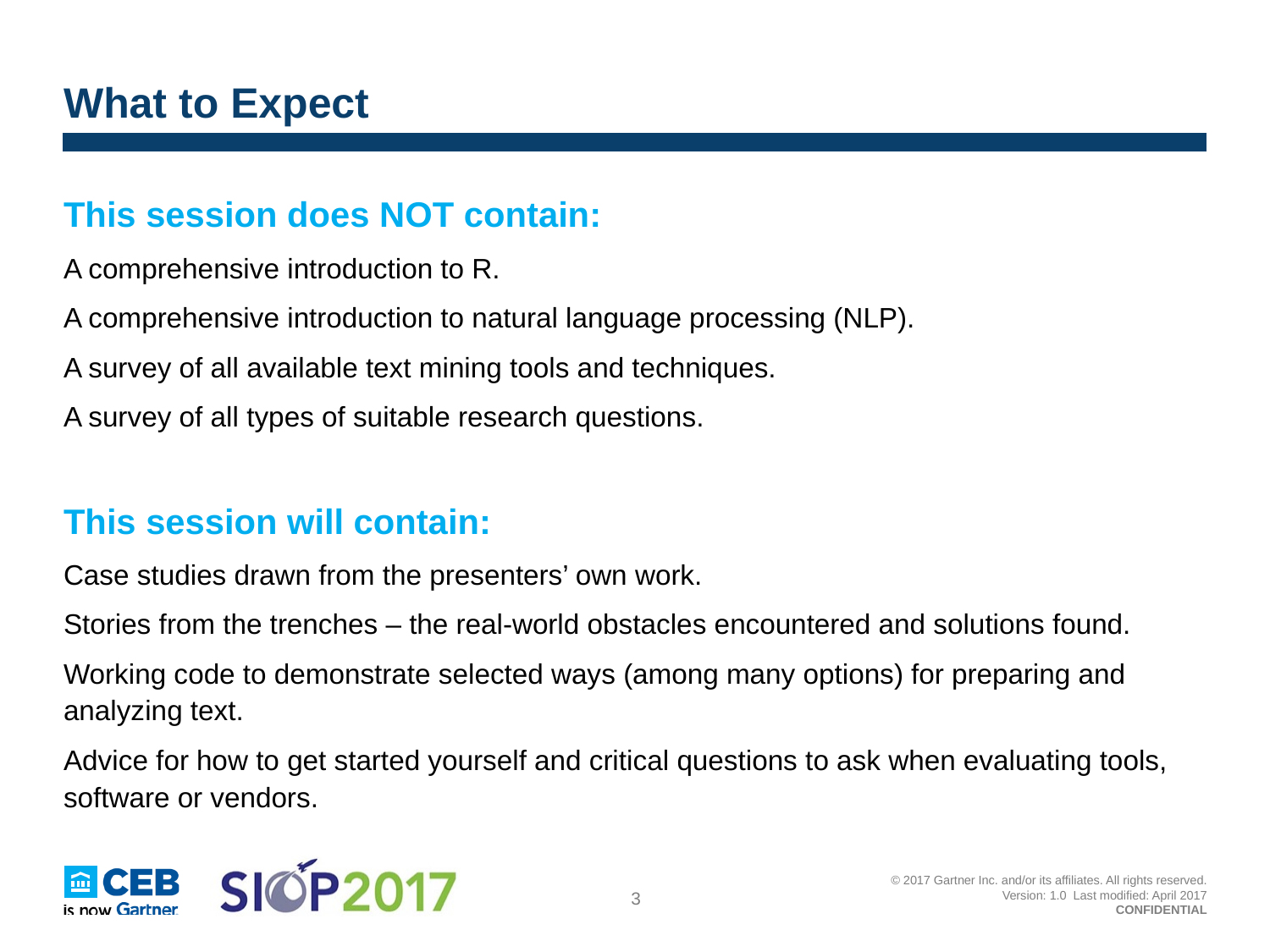

# What to Expect
This session does NOT contain:
A comprehensive introduction to R.
A comprehensive introduction to natural language processing (NLP).
A survey of all available text mining tools and techniques.
A survey of all types of suitable research questions.

This session will contain:
Case studies drawn from the presenters’ own work.
Stories from the trenches – the real-world obstacles encountered and solutions found.
Working code to demonstrate selected ways (among many options) for preparing and analyzing text.
Advice for how to get started yourself and critical questions to ask when evaluating tools, software or vendors.